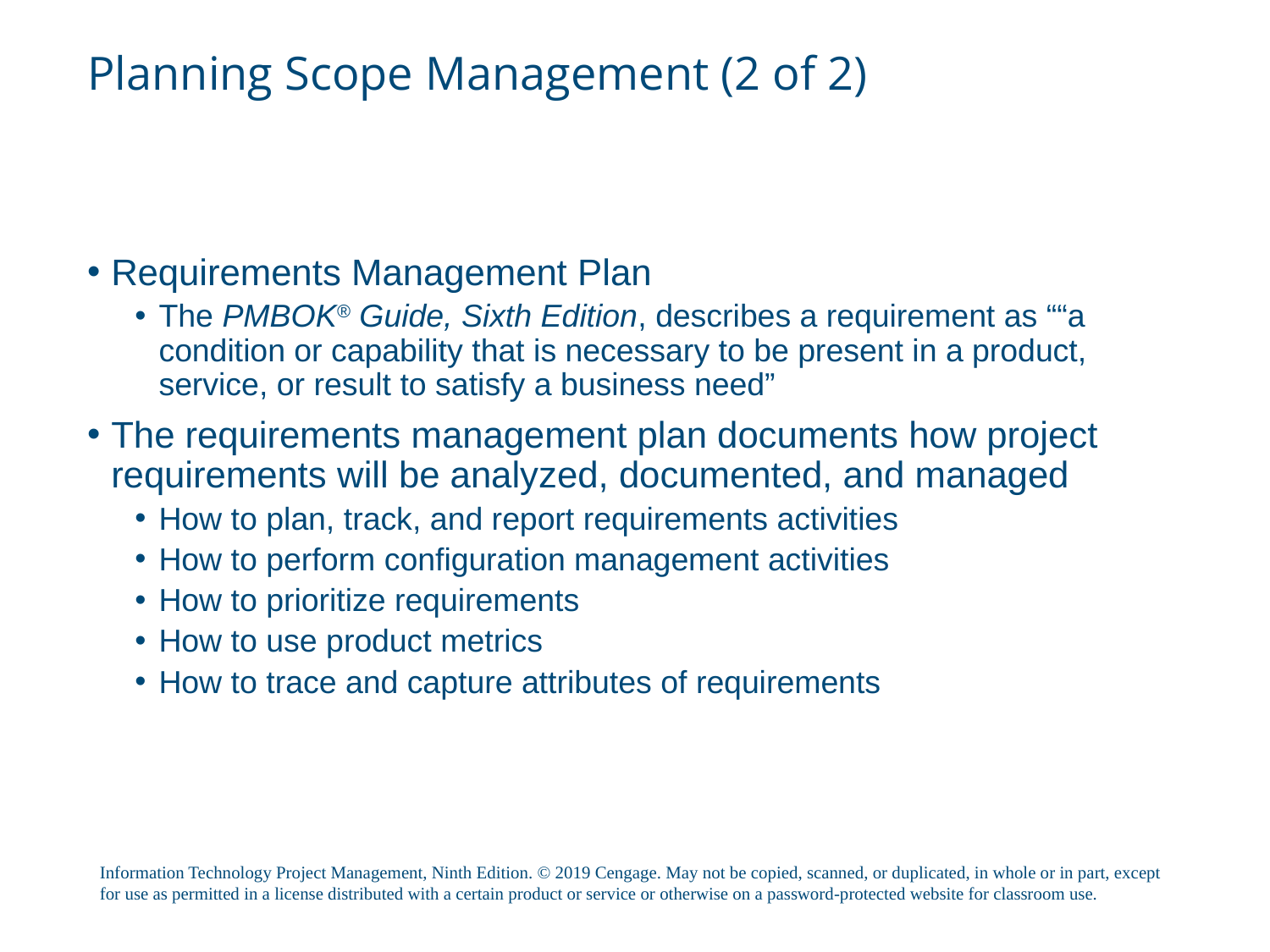

# Planning Scope Management (2 of 2)
Requirements Management Plan
The PMBOK® Guide, Sixth Edition, describes a requirement as ““a condition or capability that is necessary to be present in a product, service, or result to satisfy a business need”
The requirements management plan documents how project requirements will be analyzed, documented, and managed
How to plan, track, and report requirements activities
How to perform configuration management activities
How to prioritize requirements
How to use product metrics
How to trace and capture attributes of requirements
Information Technology Project Management, Ninth Edition. © 2019 Cengage. May not be copied, scanned, or duplicated, in whole or in part, except for use as permitted in a license distributed with a certain product or service or otherwise on a password-protected website for classroom use.